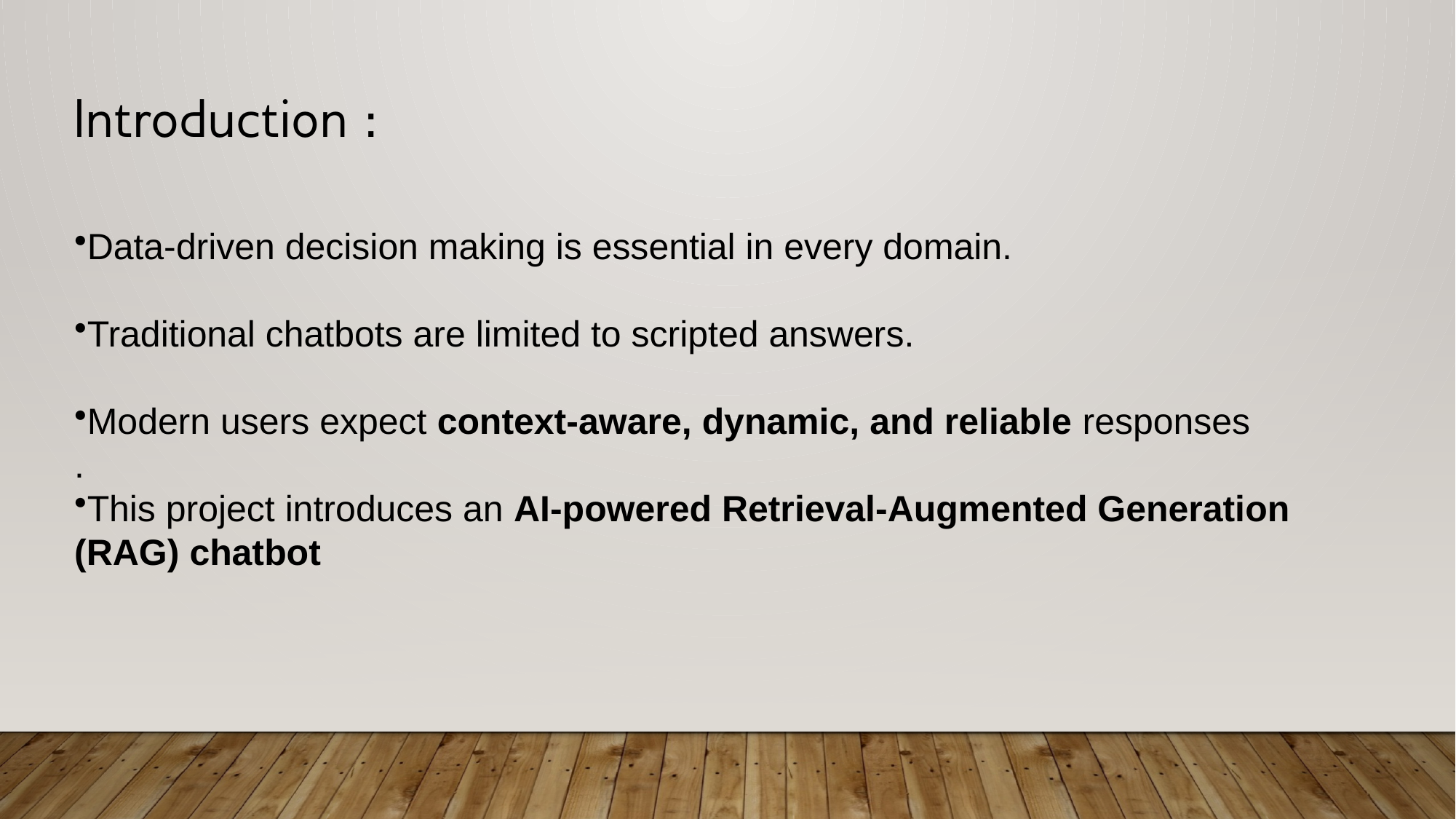

Introduction :
Data-driven decision making is essential in every domain.

Traditional chatbots are limited to scripted answers.

Modern users expect context-aware, dynamic, and reliable responses
.
This project introduces an AI-powered Retrieval-Augmented Generation (RAG) chatbot